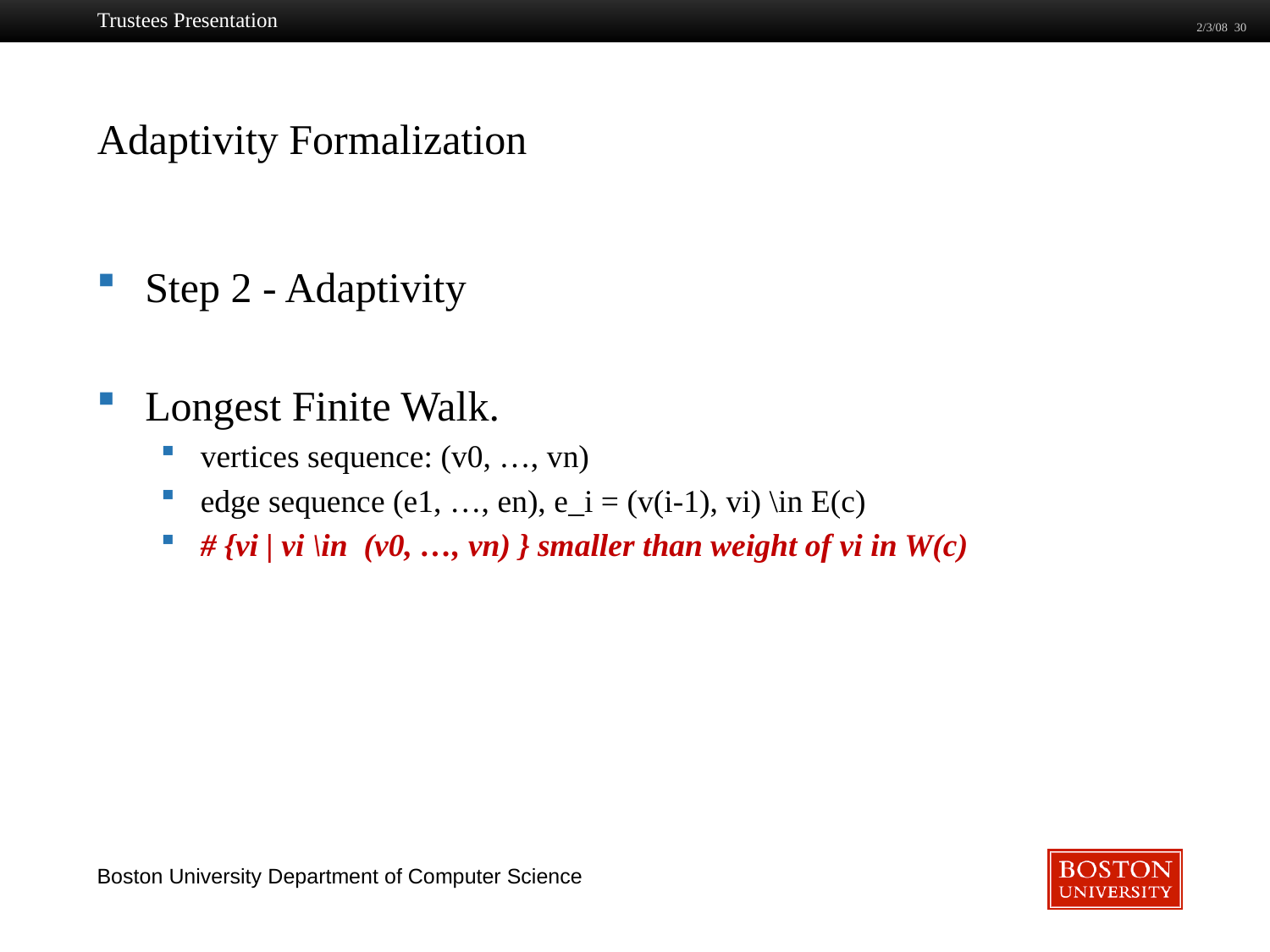

Trustees Presentation
2/3/08  30
# Adaptivity Formalization
Step 2 - Adaptivity

Longest Finite Walk.
vertices sequence: (v0, …, vn)
edge sequence (e1, …, en), e_i = (v(i-1), vi) \in E(c)
# {vi | vi \in  (v0, …, vn) } smaller than weight of vi in W(c)